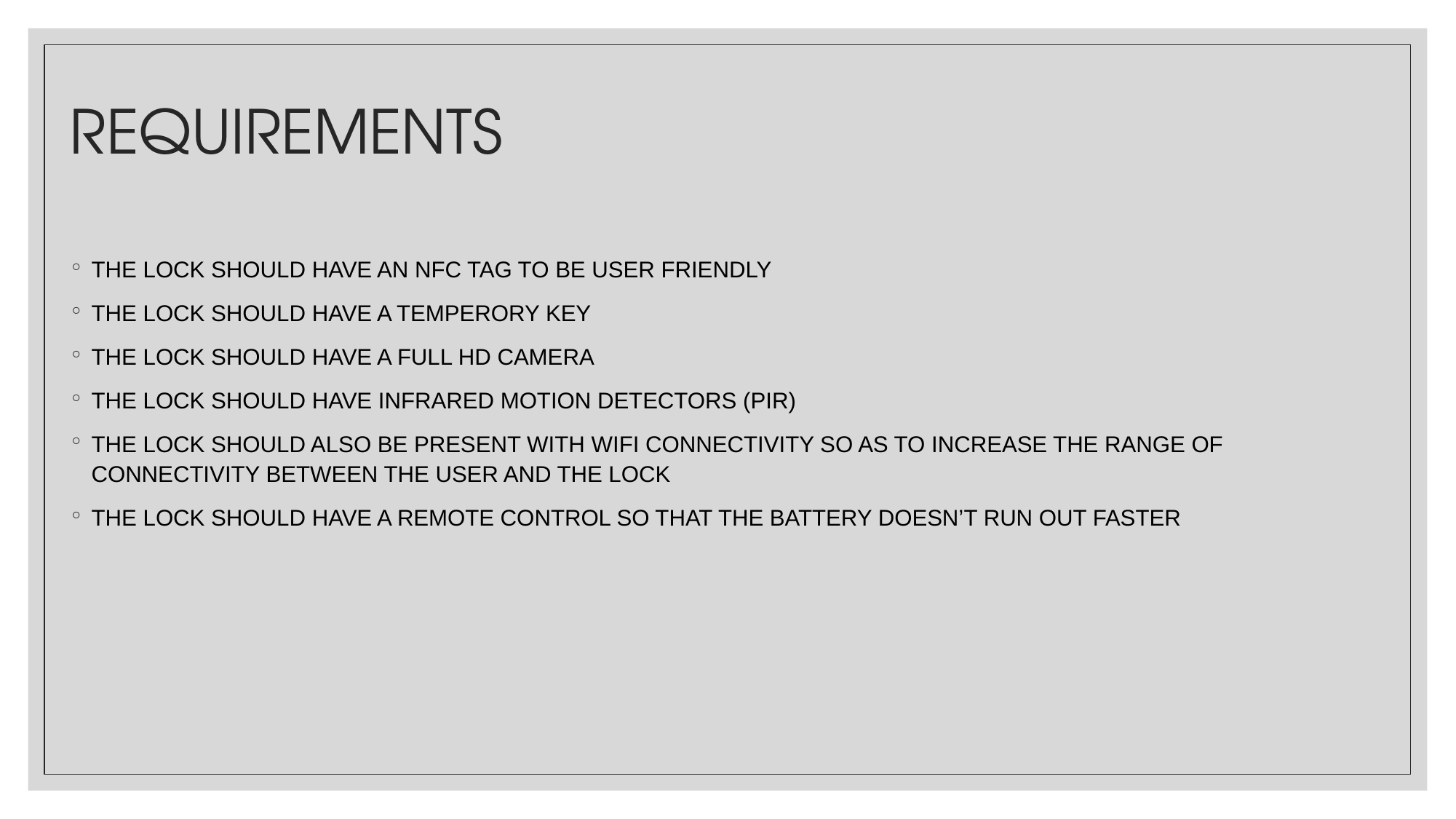

# REQUIREMENTS
THE LOCK SHOULD HAVE AN NFC TAG TO BE USER FRIENDLY
THE LOCK SHOULD HAVE A TEMPERORY KEY
THE LOCK SHOULD HAVE A FULL HD CAMERA
THE LOCK SHOULD HAVE INFRARED MOTION DETECTORS (PIR)
THE LOCK SHOULD ALSO BE PRESENT WITH WIFI CONNECTIVITY SO AS TO INCREASE THE RANGE OF CONNECTIVITY BETWEEN THE USER AND THE LOCK
THE LOCK SHOULD HAVE A REMOTE CONTROL SO THAT THE BATTERY DOESN’T RUN OUT FASTER